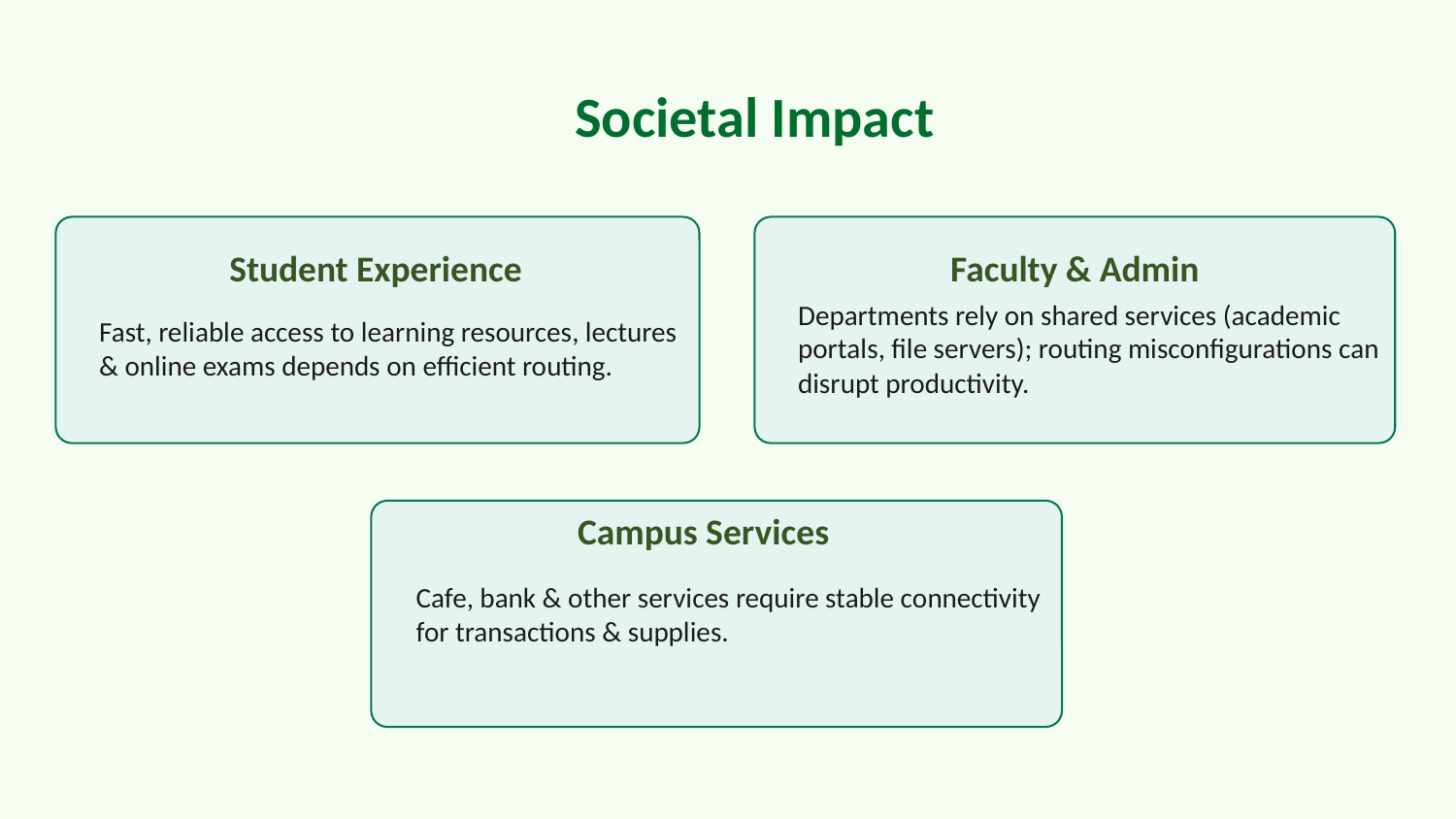

Societal Impact

Student Experience
Faculty & Admin
Fast, reliable access to learning resources, lectures & online exams depends on efficient routing.
Departments rely on shared services (academic portals, file servers); routing misconfigurations can disrupt productivity.

Campus Services
Cafe, bank & other services require stable connectivity for transactions & supplies.